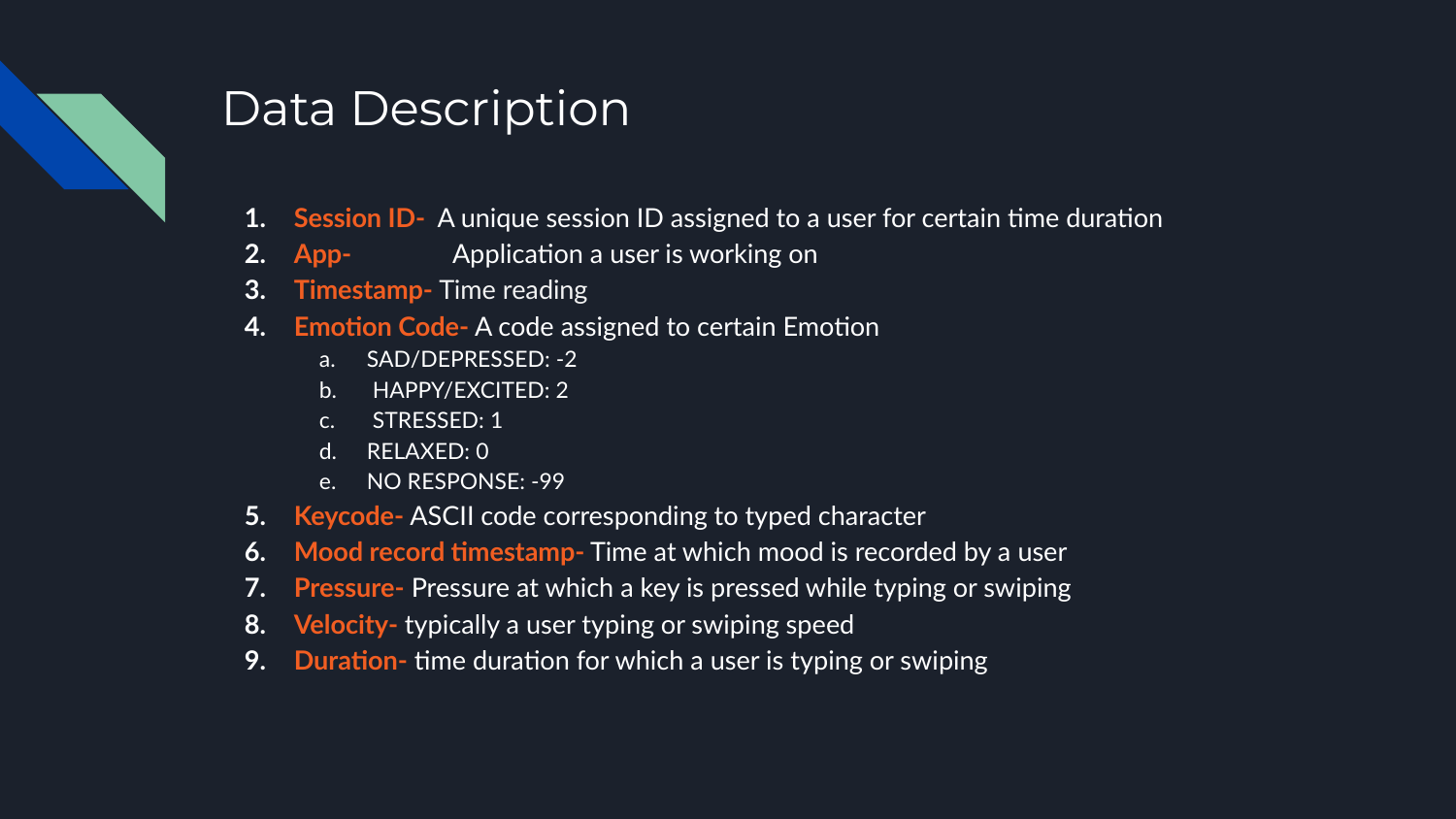

# Data Description
Session ID-  A unique session ID assigned to a user for certain time duration
App-                Application a user is working on
Timestamp- Time reading
Emotion Code- A code assigned to certain Emotion
SAD/DEPRESSED: -2
 HAPPY/EXCITED: 2
 STRESSED: 1
RELAXED: 0
NO RESPONSE: -99
Keycode- ASCII code corresponding to typed character
Mood record timestamp- Time at which mood is recorded by a user
Pressure- Pressure at which a key is pressed while typing or swiping
Velocity- typically a user typing or swiping speed
Duration- time duration for which a user is typing or swiping